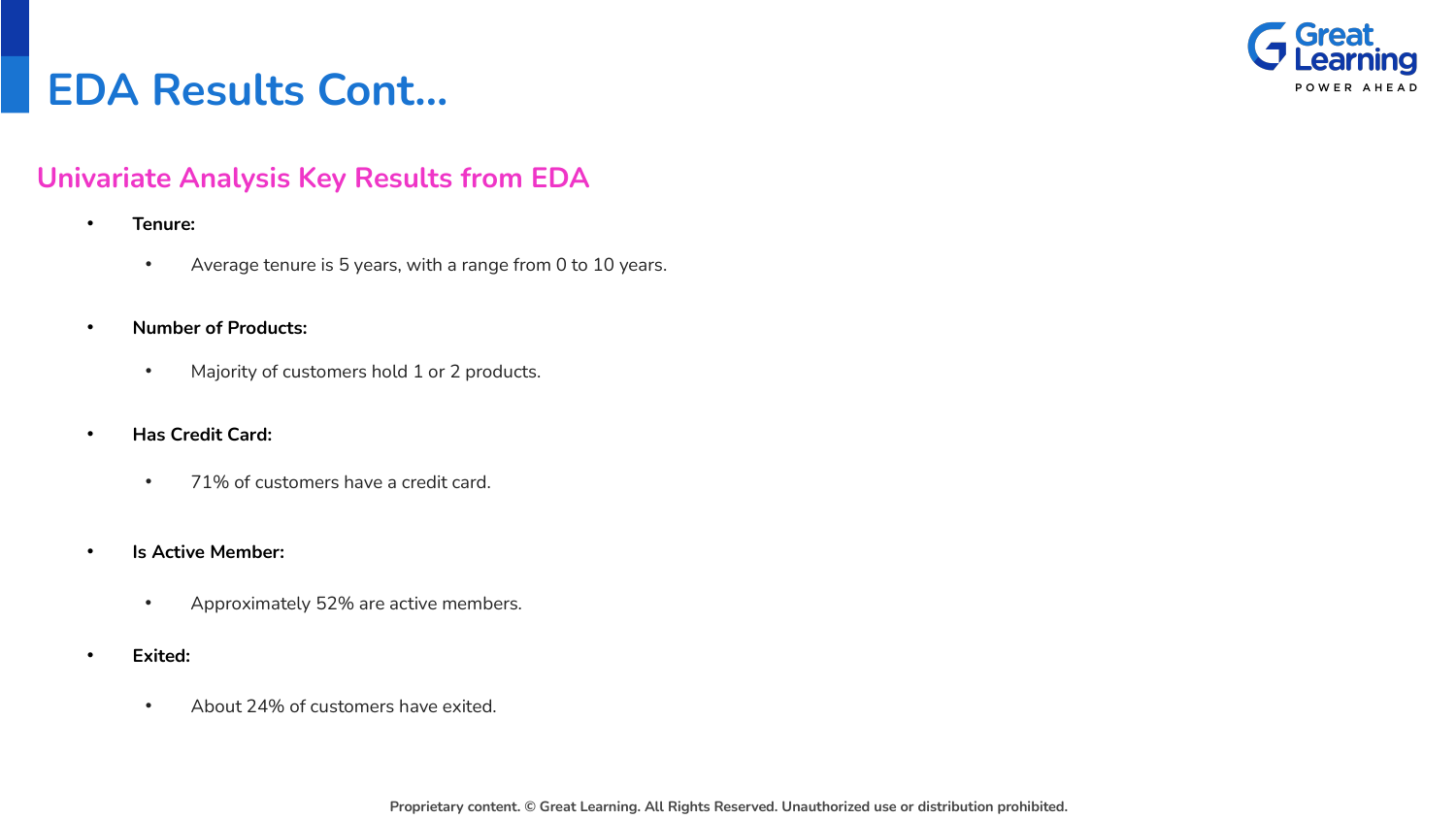

# EDA Results Cont…
Univariate Analysis Key Results from EDA
Tenure:
Average tenure is 5 years, with a range from 0 to 10 years.
Number of Products:
Majority of customers hold 1 or 2 products.
Has Credit Card:
71% of customers have a credit card.
Is Active Member:
Approximately 52% are active members.
Exited:
About 24% of customers have exited.